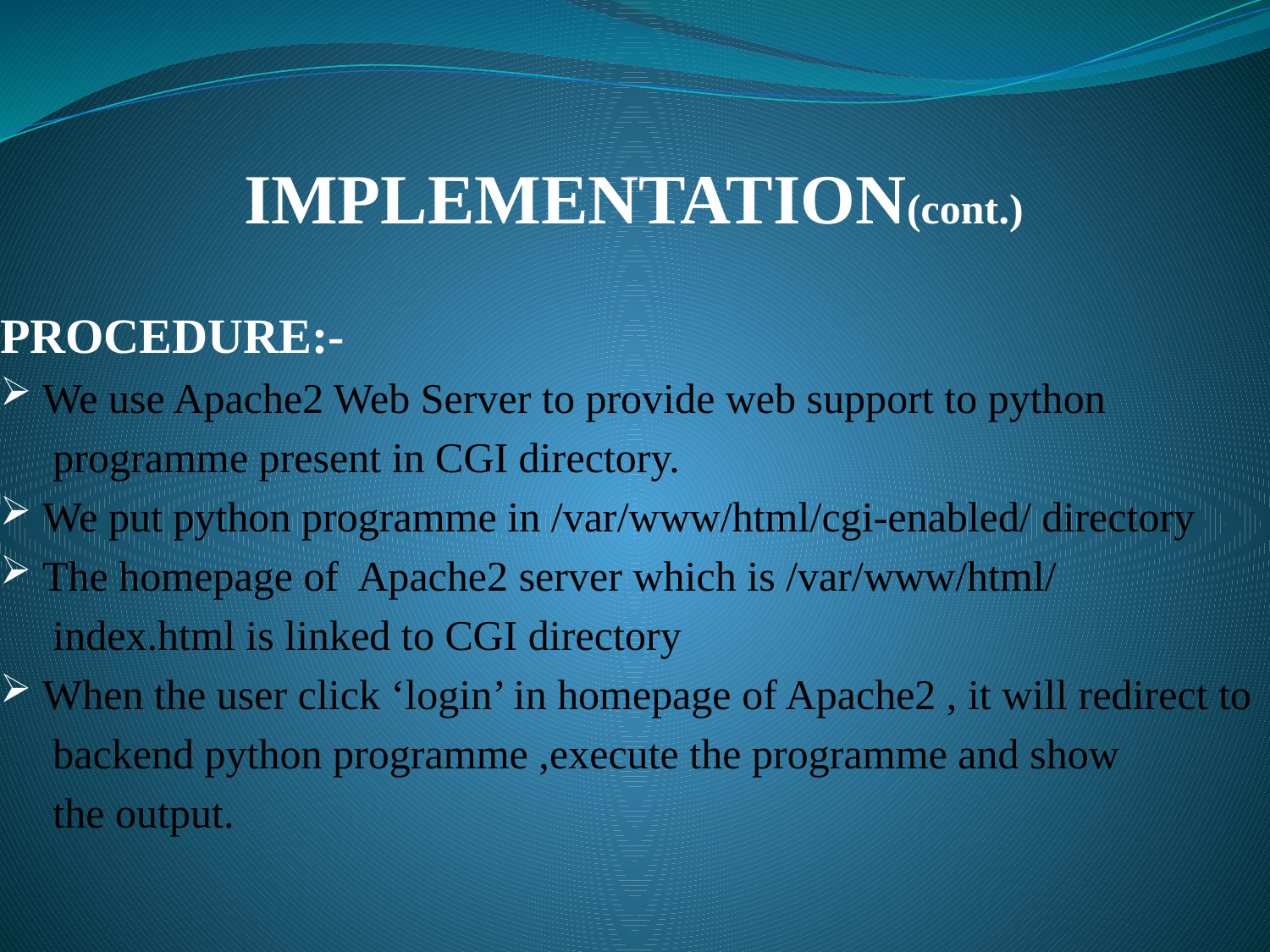

# IMPLEMENTATION(cont.)
PROCEDURE:-
 We use Apache2 Web Server to provide web support to python
     programme present in CGI directory.
 We put python programme in /var/www/html/cgi-enabled/ directory
 The homepage of  Apache2 server which is /var/www/html/
     index.html is linked to CGI directory
 When the user click ‘login’ in homepage of Apache2 , it will redirect to
     backend python programme ,execute the programme and show
     the output.